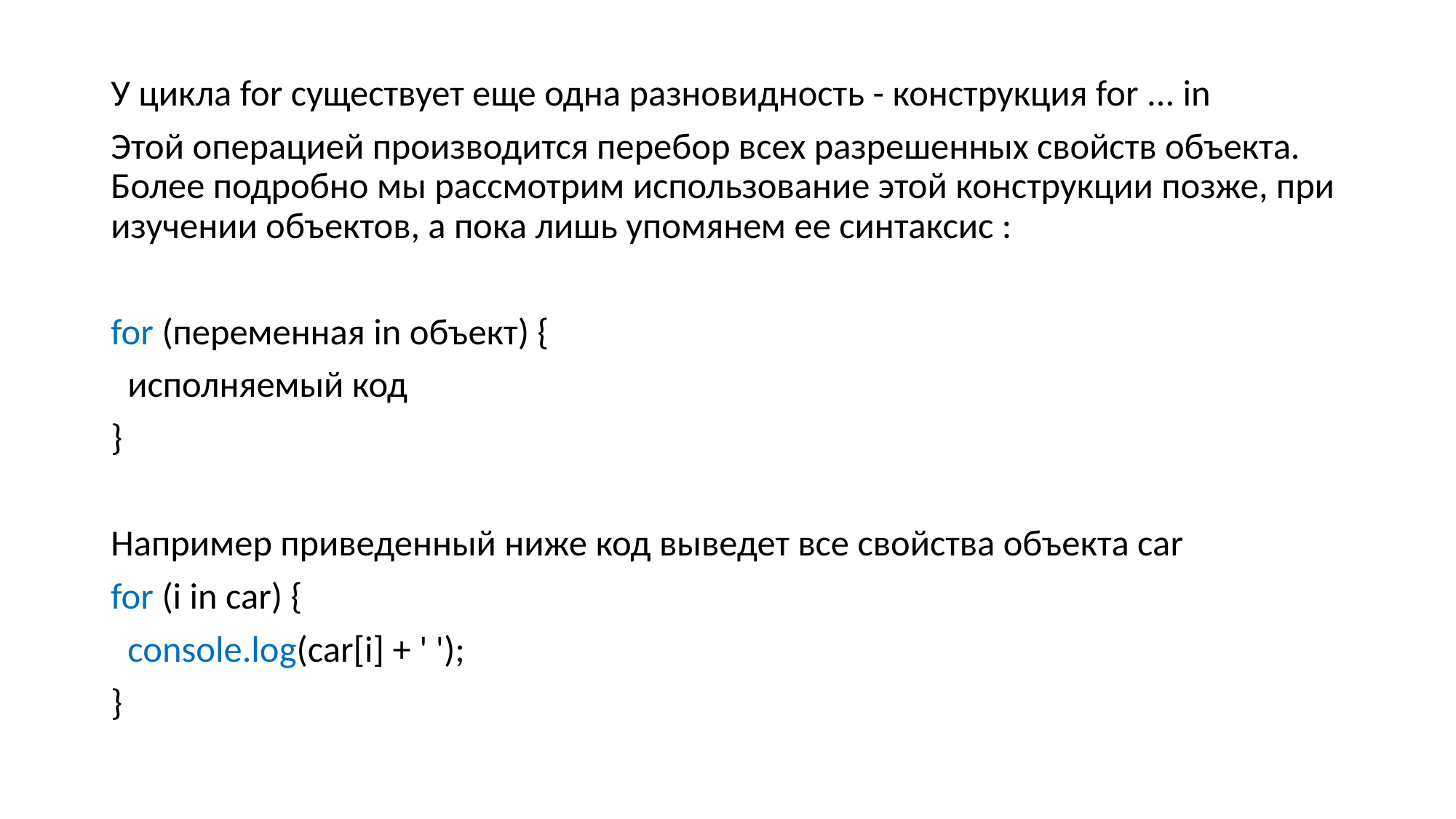

У цикла for существует еще одна разновидность - конструкция for ... in
Этой операцией производится перебор всех разрешенных свойств объекта. Более подробно мы рассмотрим использование этой конструкции позже, при изучении объектов, а пока лишь упомянем ее синтаксис :

for (переменная in объект) {
  исполняемый код
}

Например приведенный ниже код выведет все свойства объекта car
for (i in car) {
  console.log(car[i] + ' ');
}